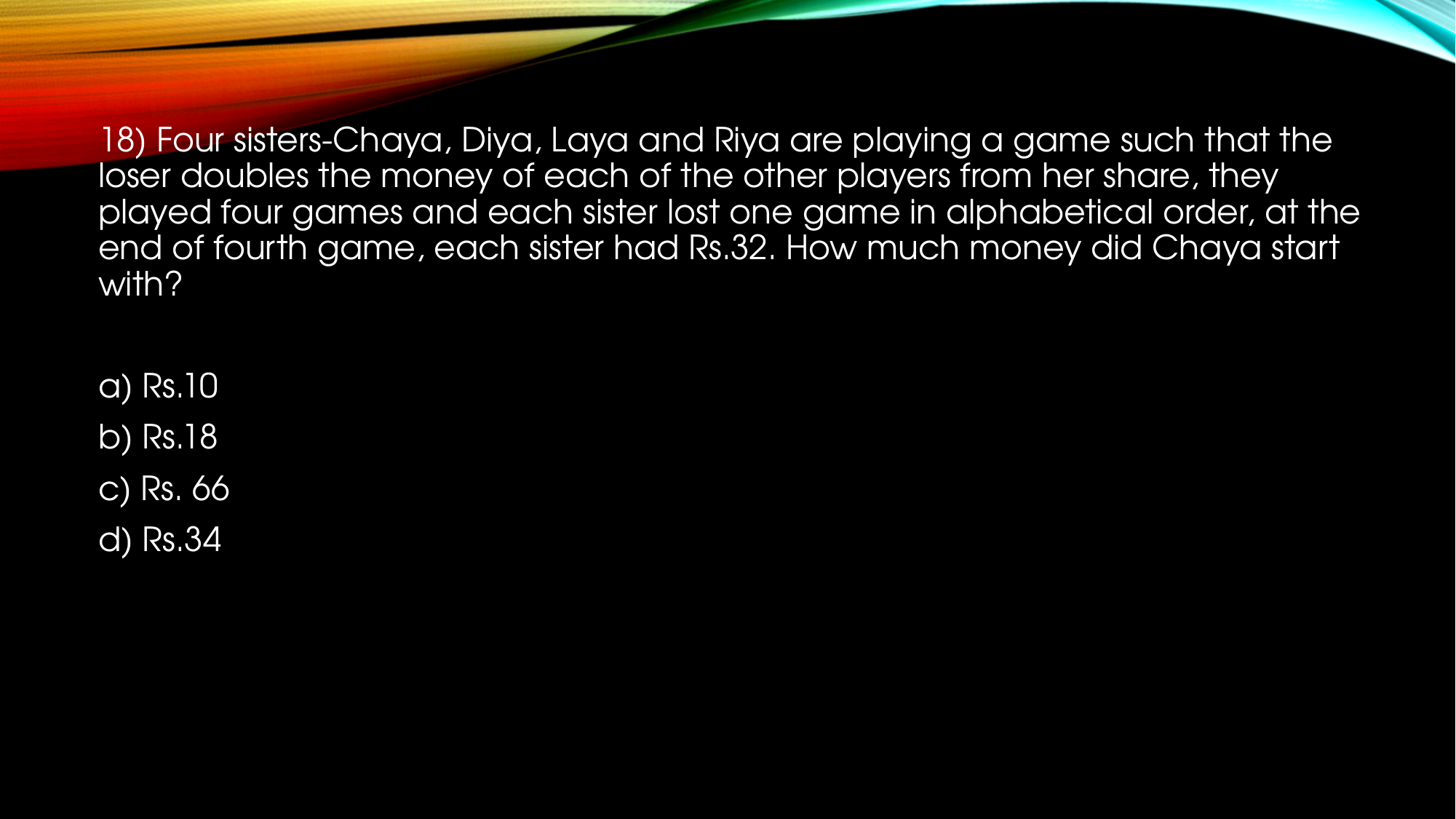

18) Four sisters-Chaya, Diya, Laya and Riya are playing a game such that the loser doubles the money of each of the other players from her share, they played four games and each sister lost one game in alphabetical order, at the end of fourth game, each sister had Rs.32. How much money did Chaya start with?

a) Rs.10
b) Rs.18
c) Rs. 66
d) Rs.34